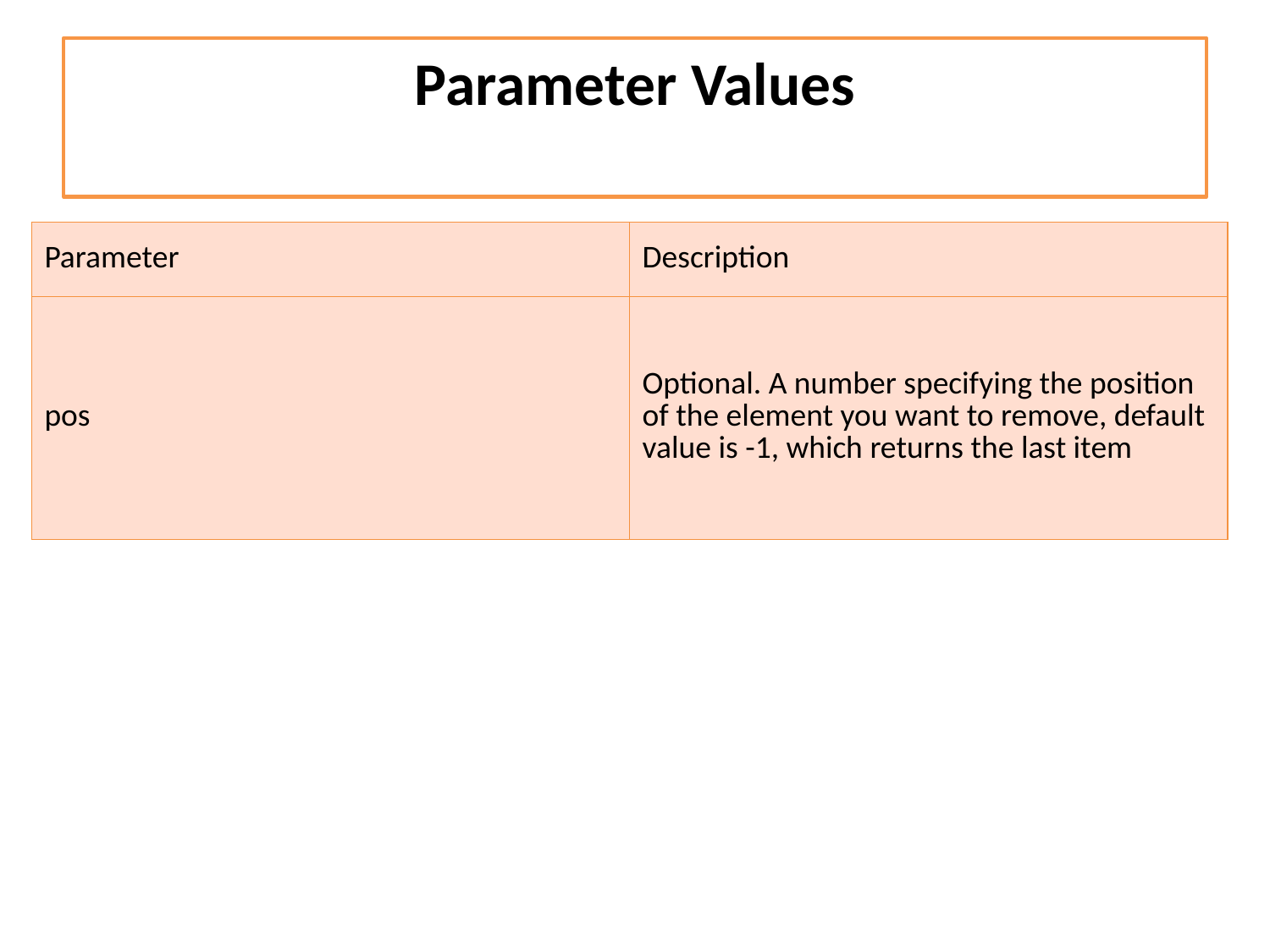

# Parameter Values
| Parameter | Description |
| --- | --- |
| pos | Optional. A number specifying the position of the element you want to remove, default value is -1, which returns the last item |